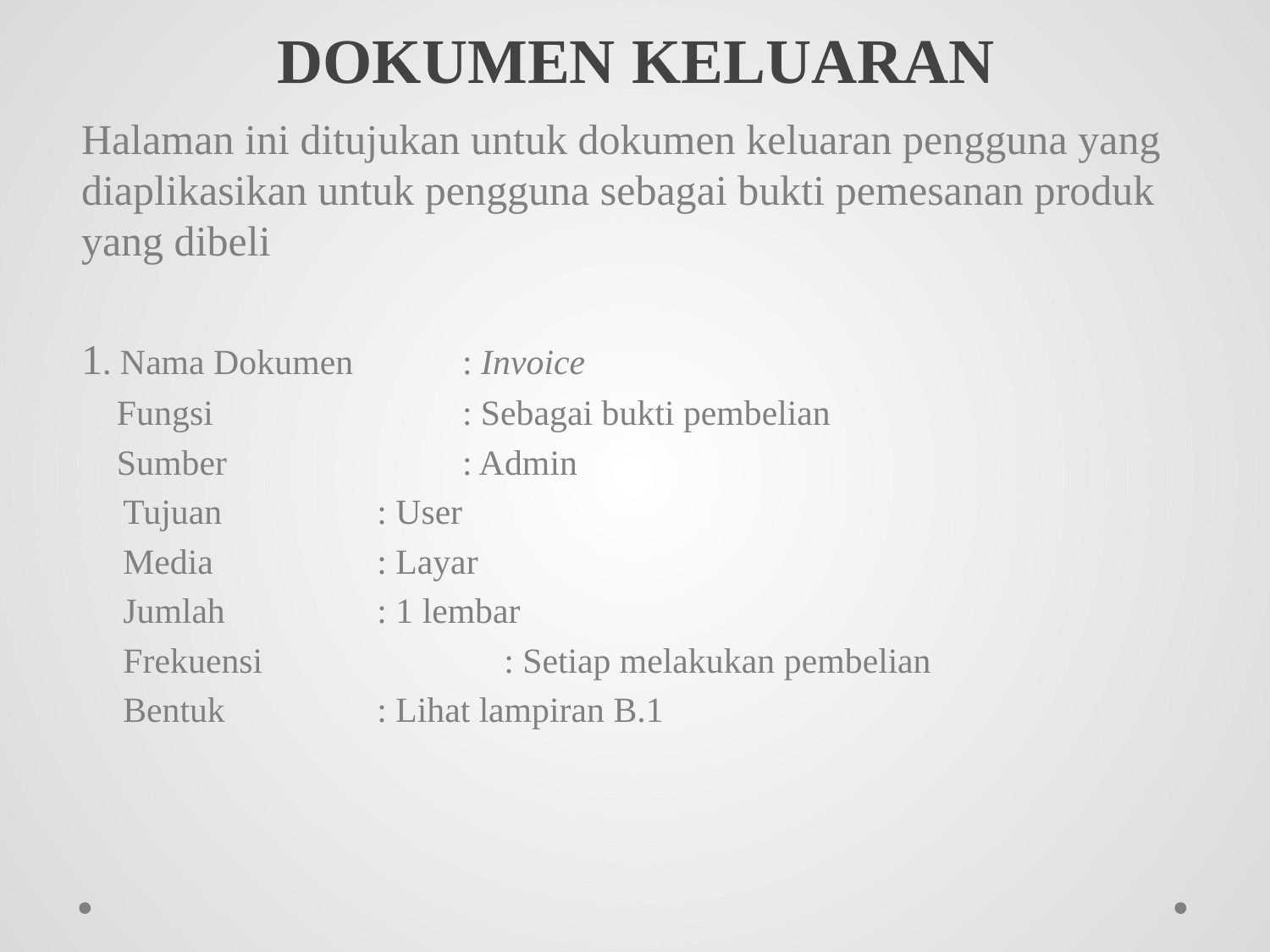

# DOKUMEN KELUARAN
Halaman ini ditujukan untuk dokumen keluaran pengguna yang diaplikasikan untuk pengguna sebagai bukti pemesanan produk yang dibeli

1. Nama Dokumen	: Invoice
    Fungsi		: Sebagai bukti pembelian
    Sumber		: Admin
Tujuan 		: User
Media		: Layar
Jumlah		: 1 lembar
Frekuensi		: Setiap melakukan pembelian
Bentuk		: Lihat lampiran B.1